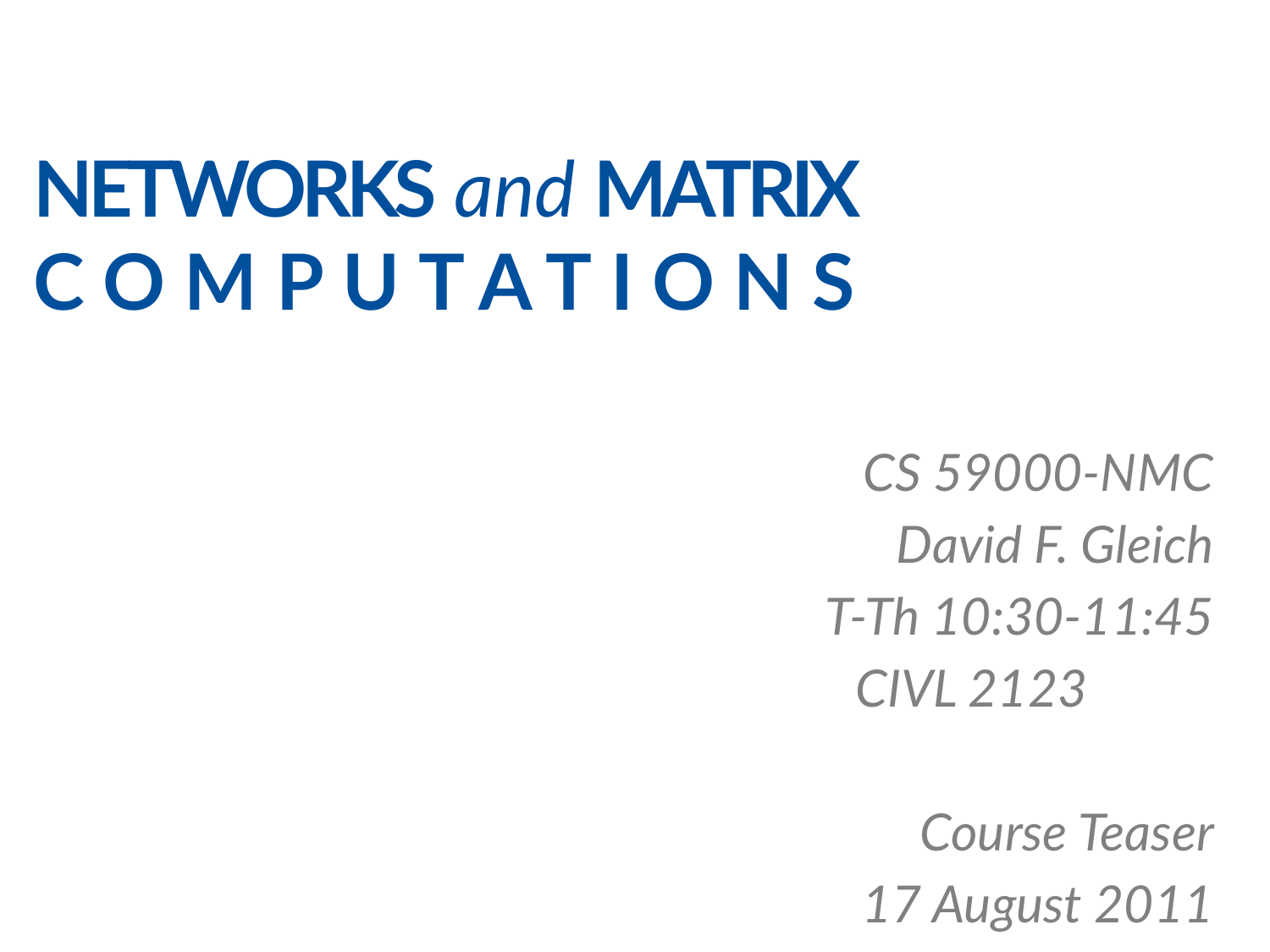

# NETWORKS and MATRIX COMPUTATIONS
CS 59000-NMC
David F. Gleich
T-Th 10:30-11:45
CIVL 2123

Course Teaser
17 August 2011